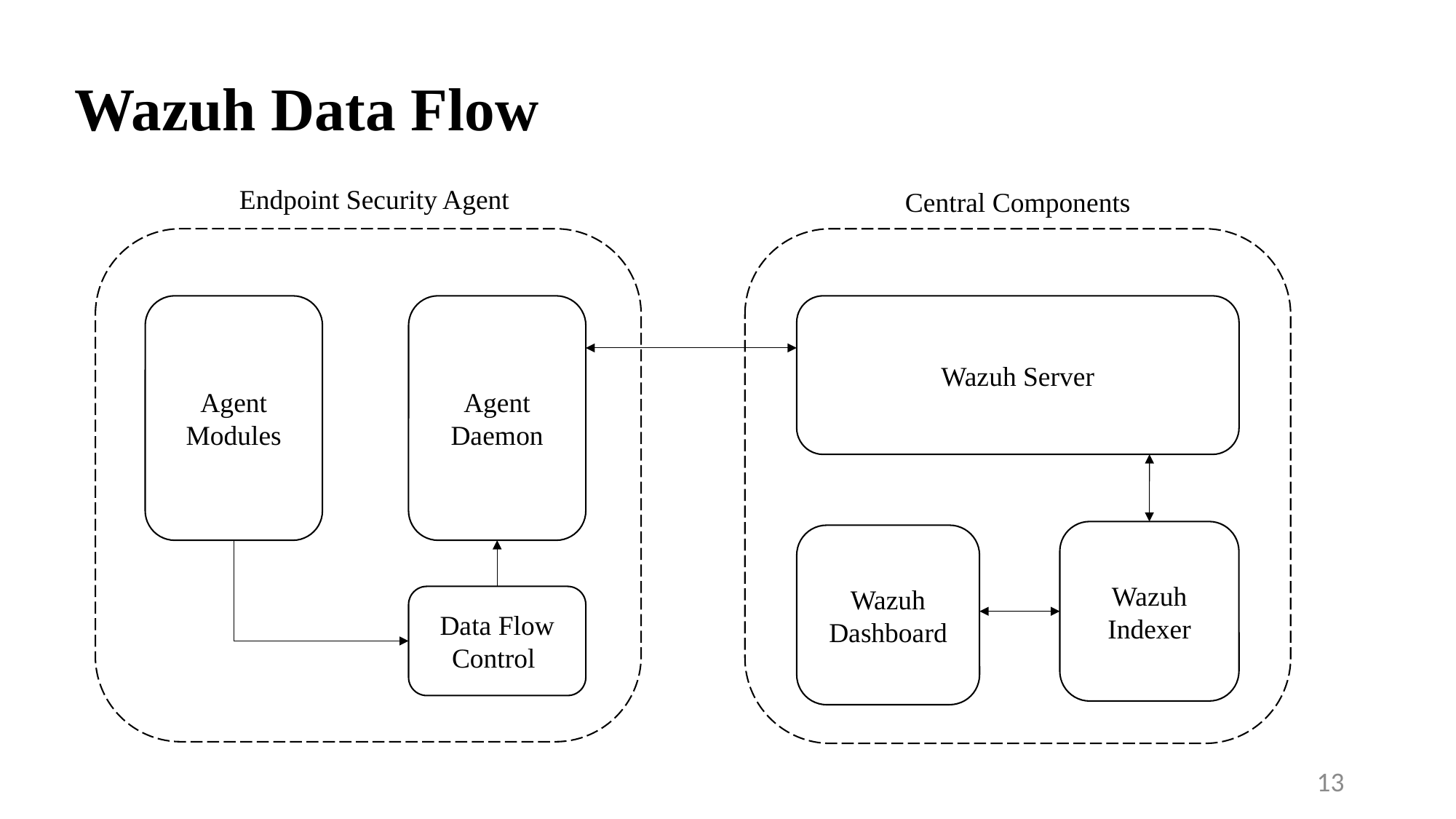

Wazuh Data Flow
Endpoint Security Agent
Central Components

Agent Modules
Agent Daemon
Wazuh Server
Wazuh Indexer
Wazuh Dashboard
Data Flow Control
13